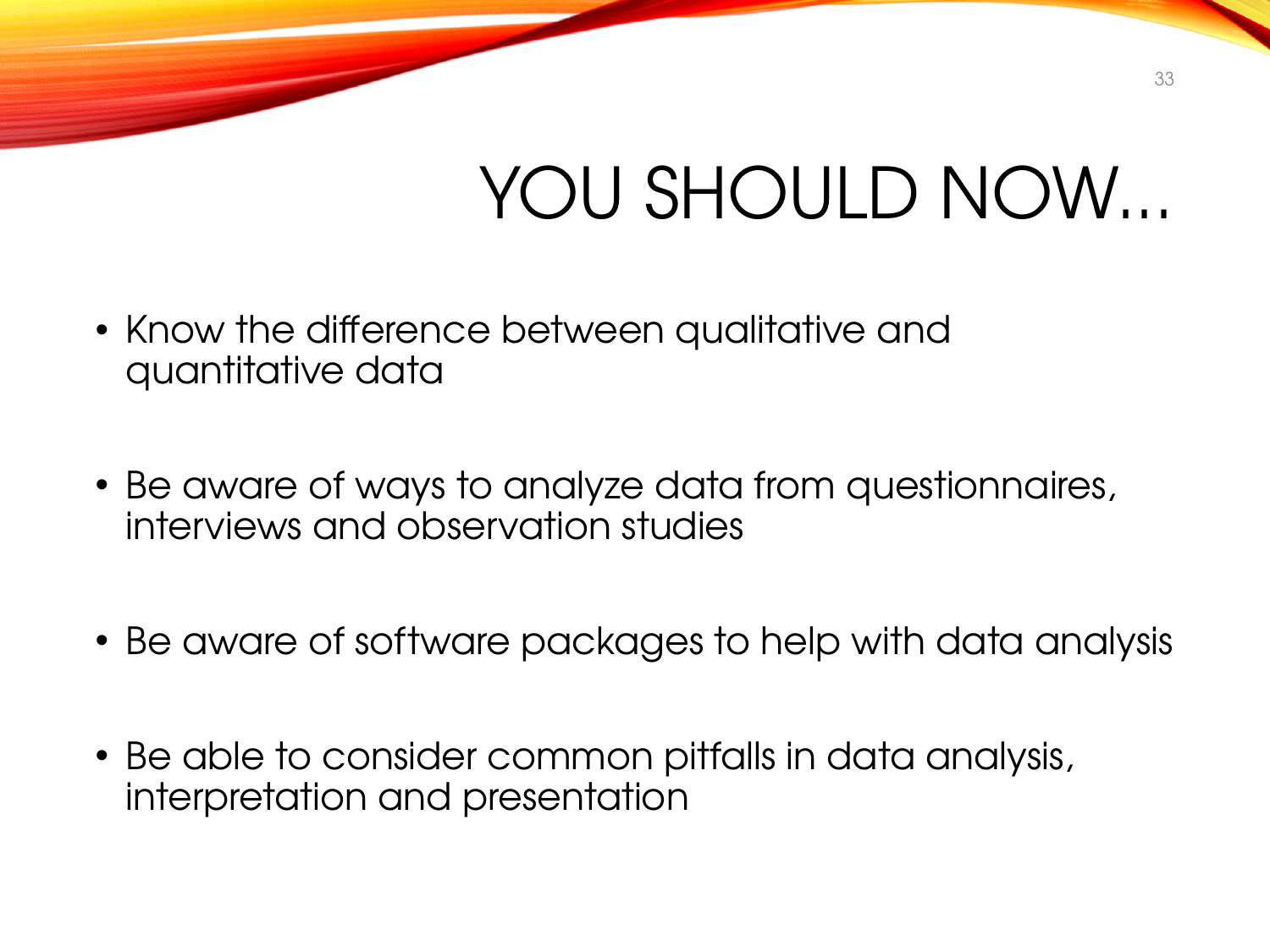

33
# You should now...
Know the difference between qualitative and quantitative data

Be aware of ways to analyze data from questionnaires, interviews and observation studies

Be aware of software packages to help with data analysis

Be able to consider common pitfalls in data analysis, interpretation and presentation